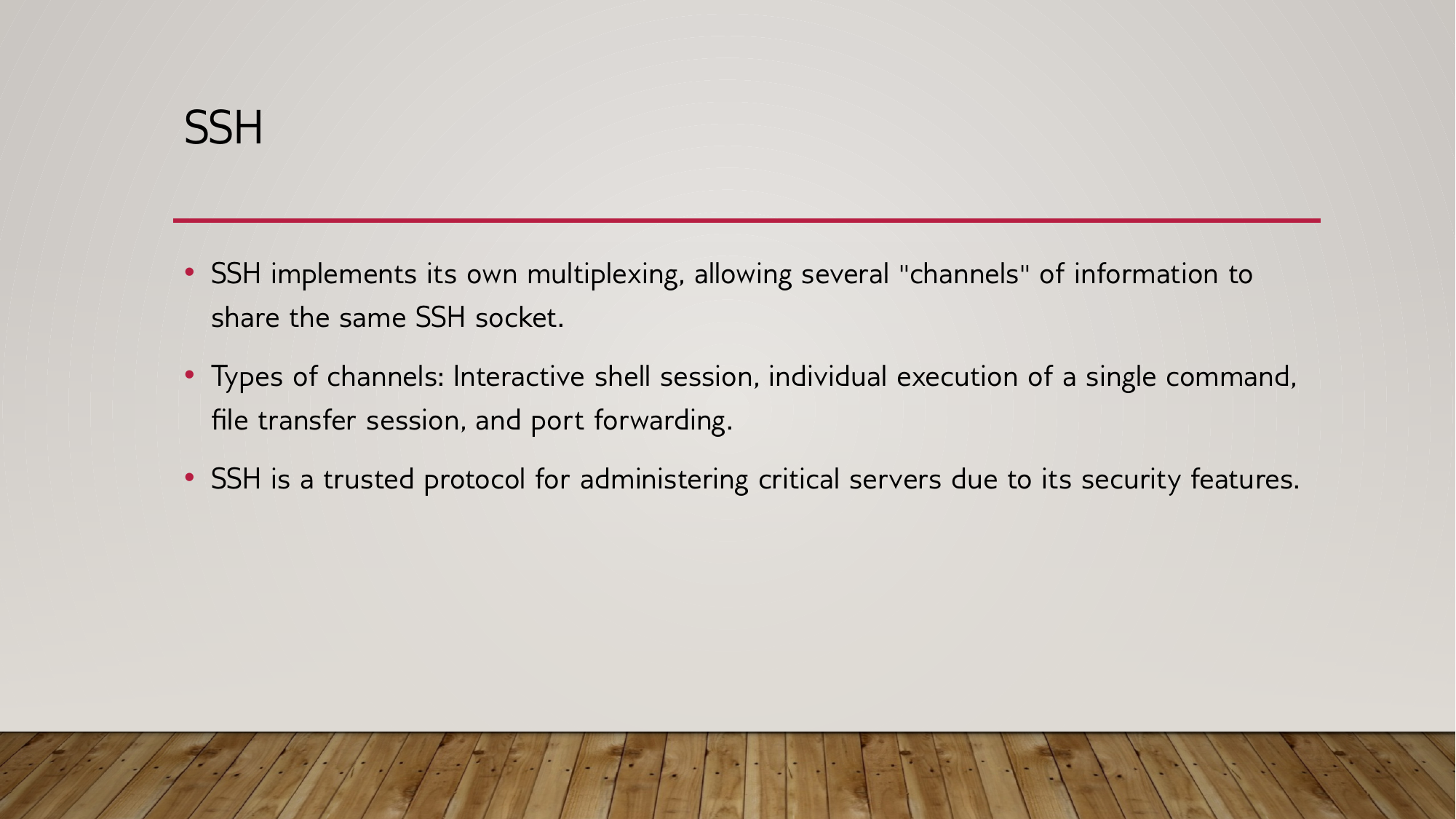

# Ssh
SSH implements its own multiplexing, allowing several "channels" of information to share the same SSH socket.
Types of channels: Interactive shell session, individual execution of a single command, file transfer session, and port forwarding.
SSH is a trusted protocol for administering critical servers due to its security features.